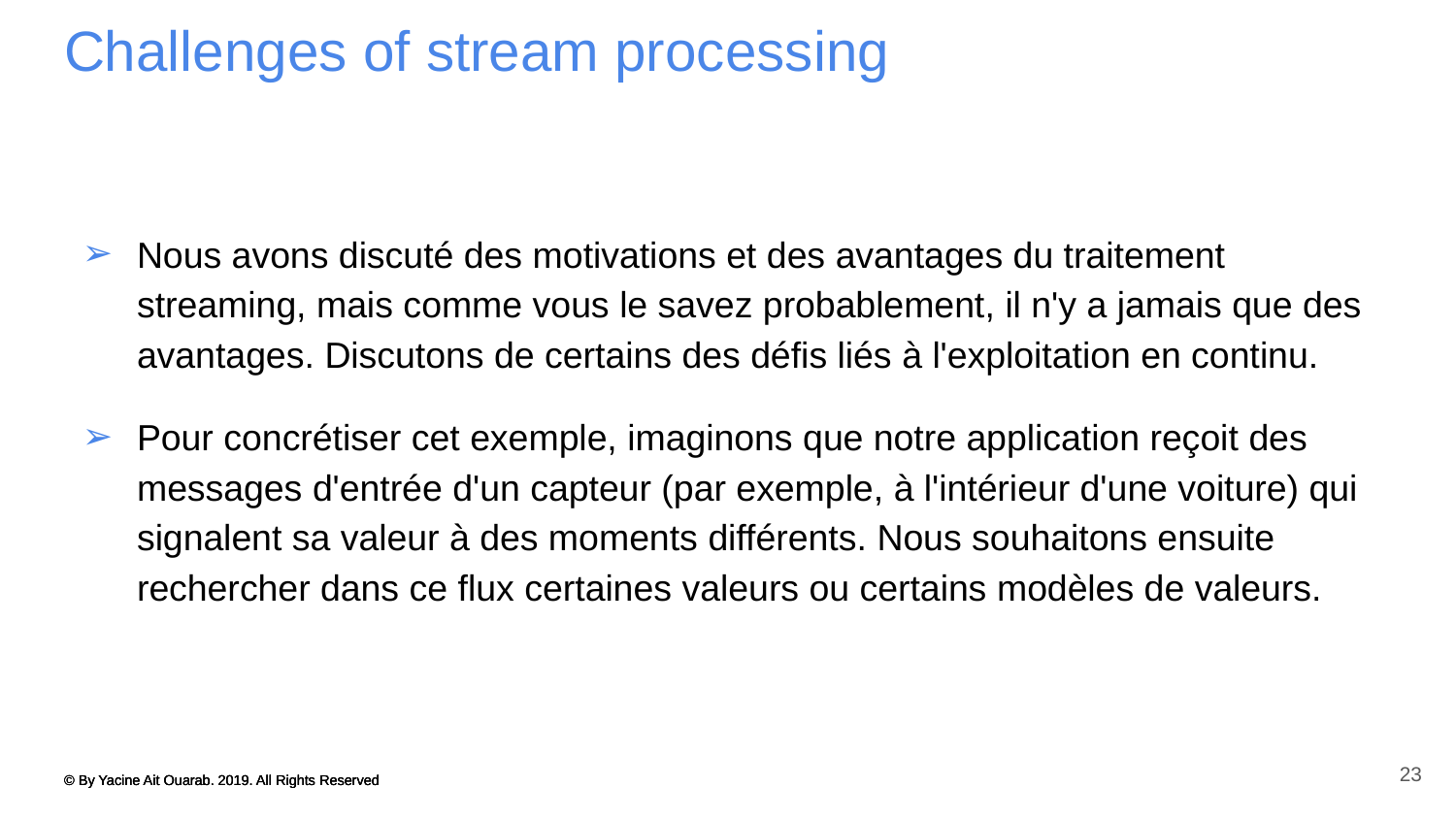

# Challenges of stream processing

Nous avons discuté des motivations et des avantages du traitement streaming, mais comme vous le savez probablement, il n'y a jamais que des avantages. Discutons de certains des défis liés à l'exploitation en continu.
Pour concrétiser cet exemple, imaginons que notre application reçoit des messages d'entrée d'un capteur (par exemple, à l'intérieur d'une voiture) qui signalent sa valeur à des moments différents. Nous souhaitons ensuite rechercher dans ce flux certaines valeurs ou certains modèles de valeurs.
23